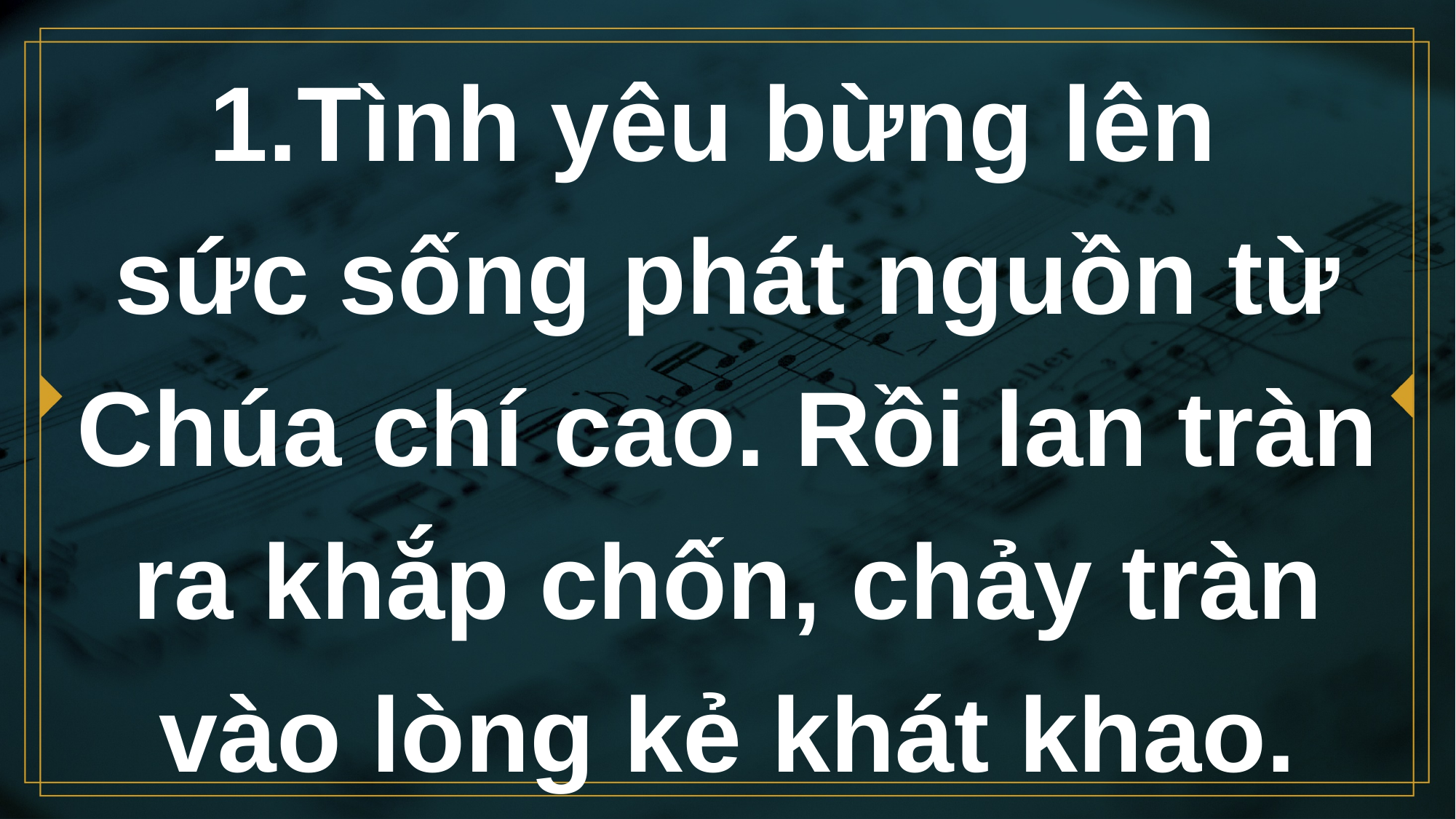

# 1.Tình yêu bừng lên sức sống phát nguồn từ Chúa chí cao. Rồi lan tràn ra khắp chốn, chảy tràn vào lòng kẻ khát khao.